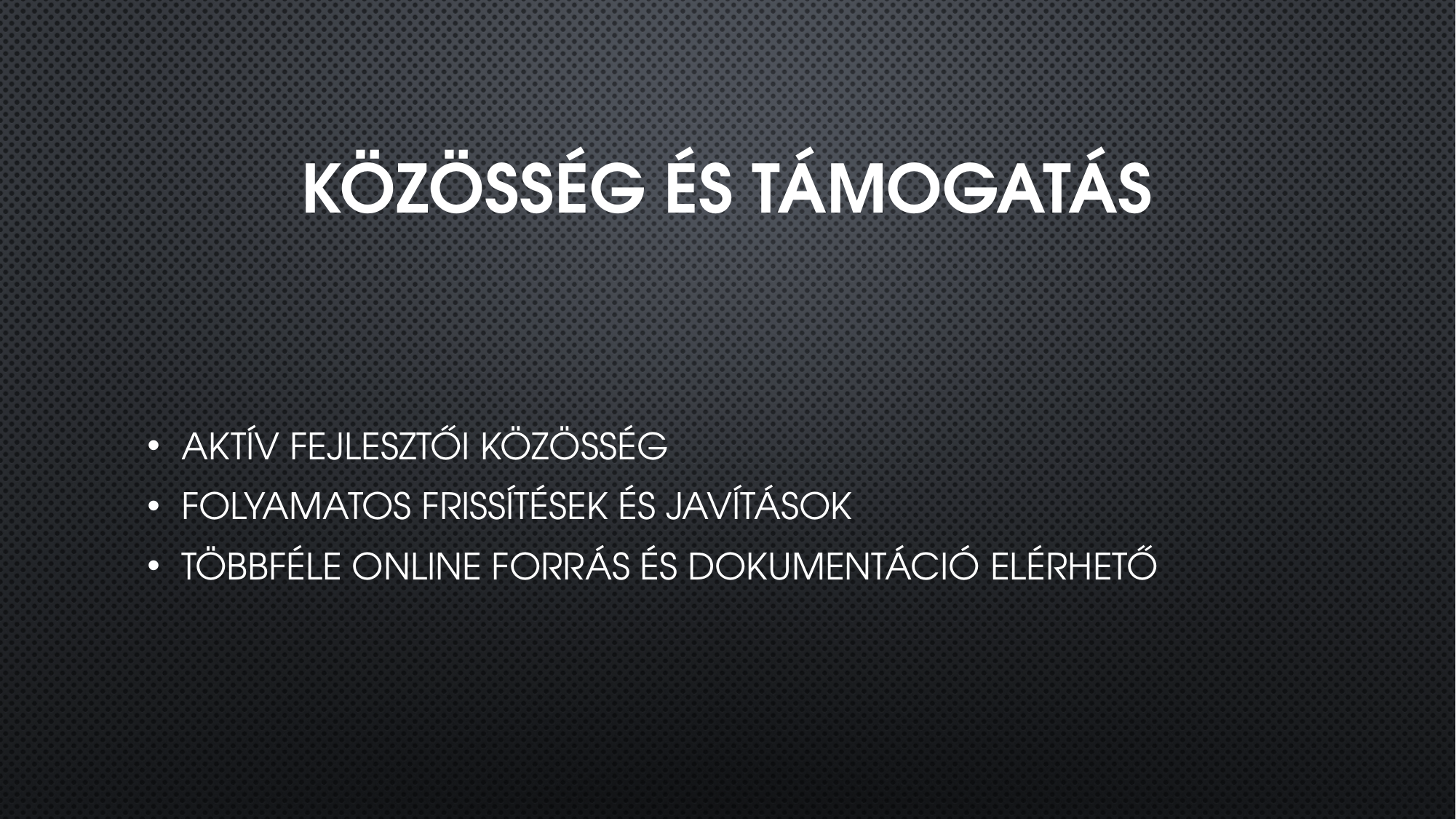

# Közösség és Támogatás
Aktív fejlesztői közösség
Folyamatos frissítések és javítások
Többféle online forrás és dokumentáció elérhető